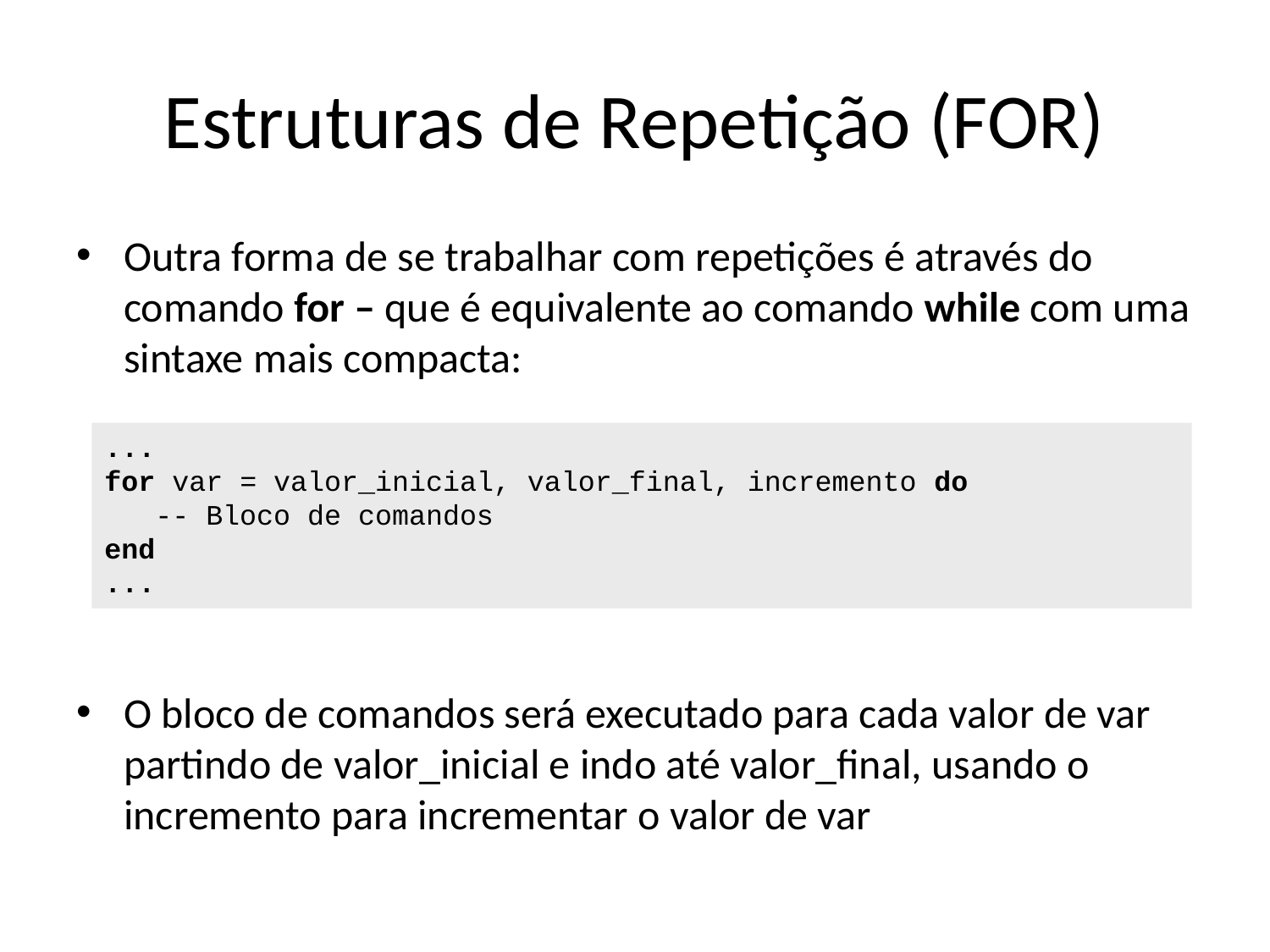

# Estruturas de Repetição (FOR)
Outra forma de se trabalhar com repetições é através do comando for – que é equivalente ao comando while com uma sintaxe mais compacta:

O bloco de comandos será executado para cada valor de var partindo de valor_inicial e indo até valor_final, usando o incremento para incrementar o valor de var
...
for var = valor_inicial, valor_final, incremento do
   -- Bloco de comandos
end
...